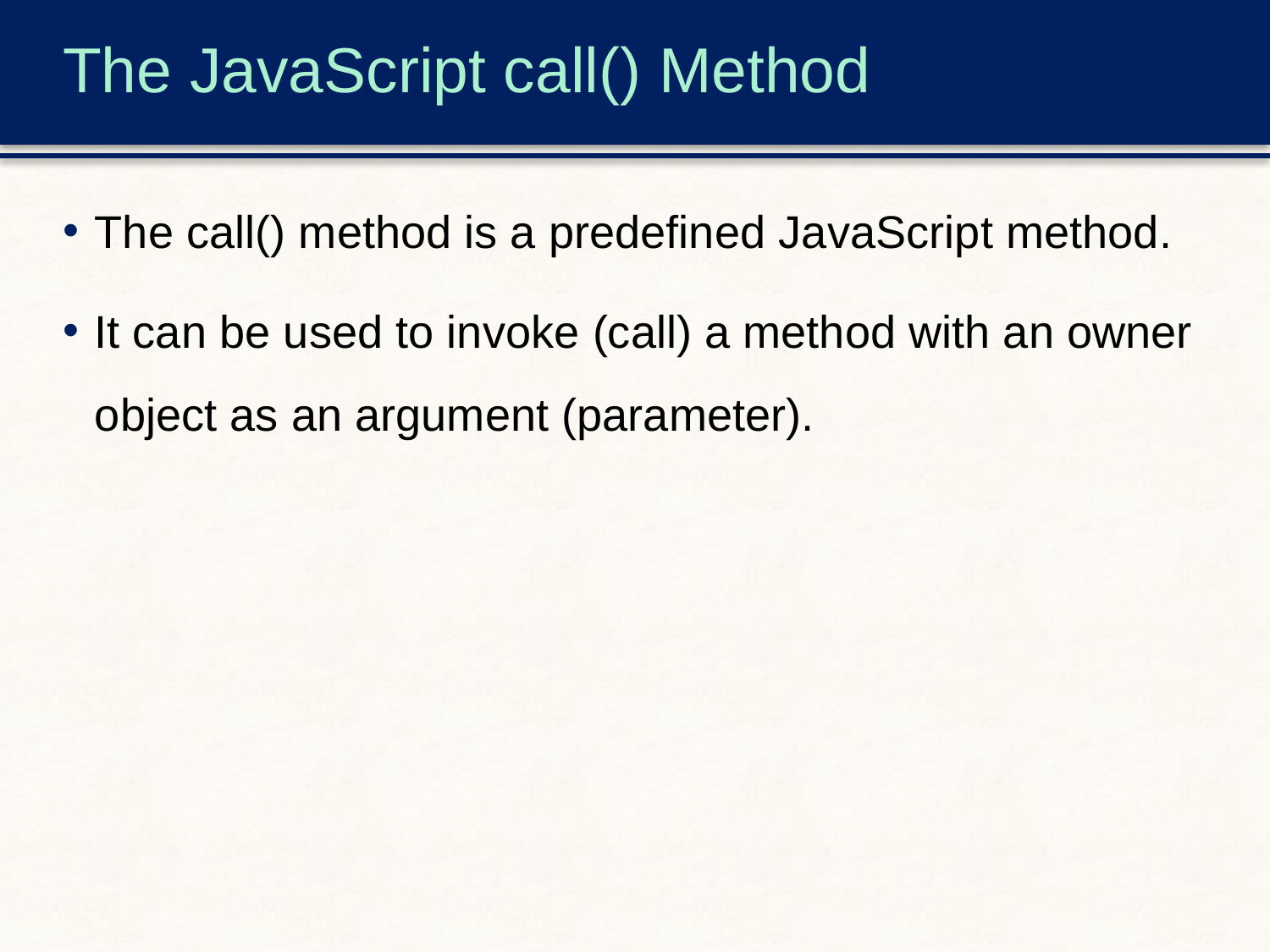

# The JavaScript call() Method
The call() method is a predefined JavaScript method.
It can be used to invoke (call) a method with an owner object as an argument (parameter).